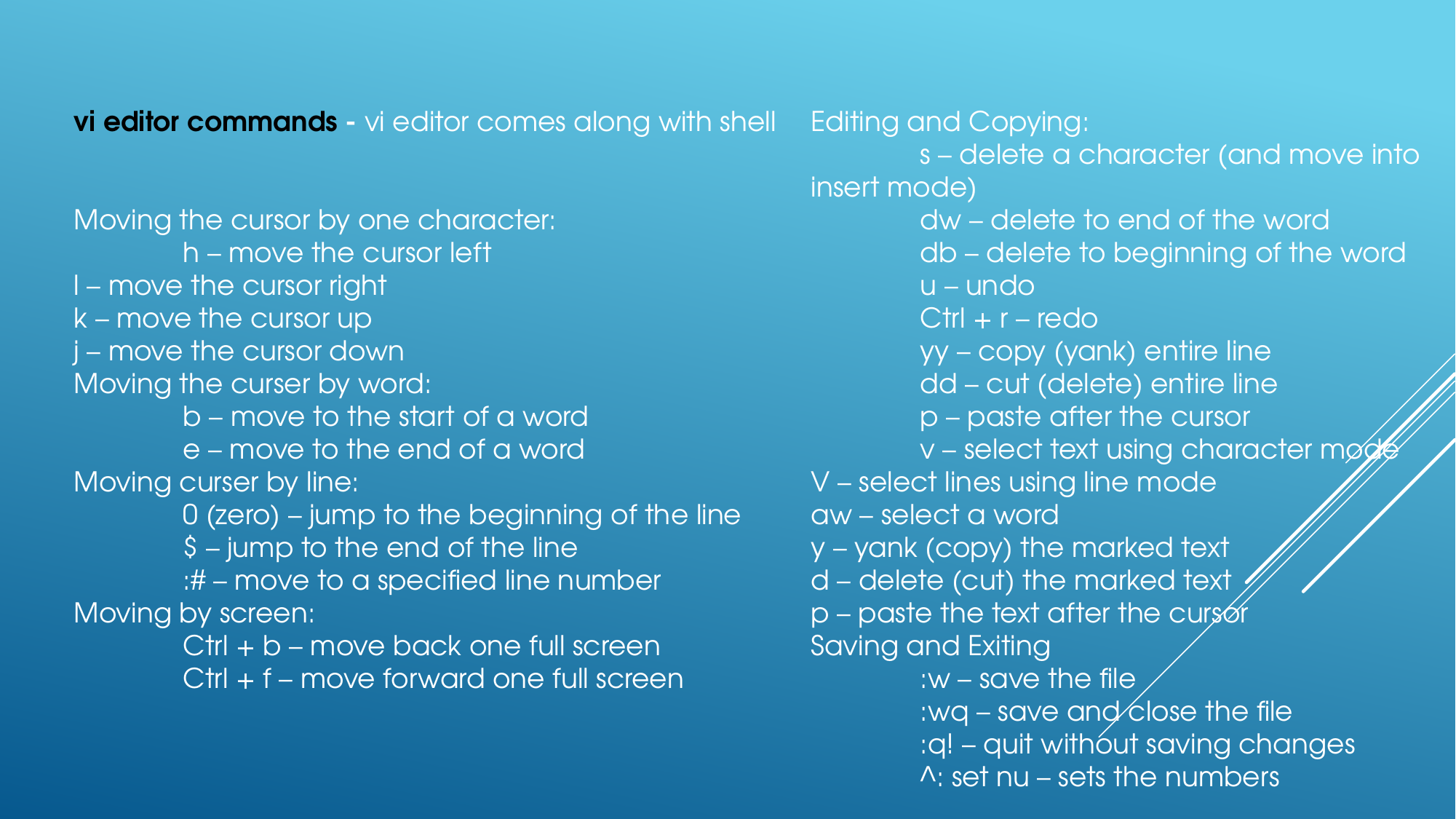

vi editor commands - vi editor comes along with shell

Moving the cursor by one character:
	h – move the cursor left
l – move the cursor right
k – move the cursor up
j – move the cursor down
Moving the curser by word:
	b – move to the start of a word
	e – move to the end of a word
Moving curser by line:
	0 (zero) – jump to the beginning of the line
	$ – jump to the end of the line
	:# – move to a specified line number
Moving by screen:
	Ctrl + b – move back one full screen
	Ctrl + f – move forward one full screen

Editing and Copying:
	s – delete a character (and move into insert mode)
	dw – delete to end of the word
	db – delete to beginning of the word
	u – undo
	Ctrl + r – redo
	yy – copy (yank) entire line
	dd – cut (delete) entire line
	p – paste after the cursor
	v – select text using character mode
V – select lines using line mode
aw – select a word
y – yank (copy) the marked text
d – delete (cut) the marked text
p – paste the text after the cursor
Saving and Exiting
	:w – save the file
	:wq – save and close the file
	:q! – quit without saving changes
	^: set nu – sets the numbers